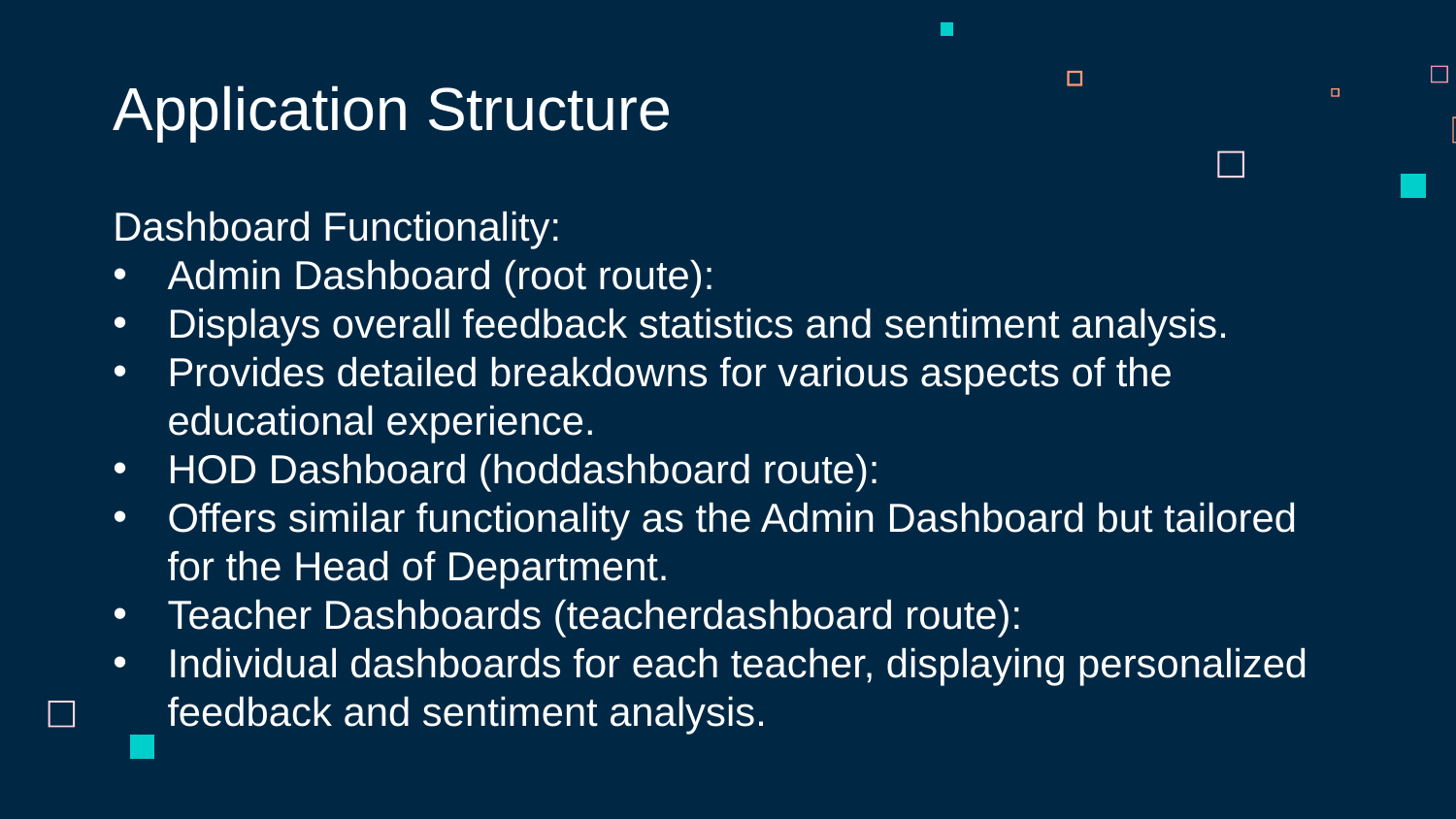

Application Structure
Dashboard Functionality:
Admin Dashboard (root route):
Displays overall feedback statistics and sentiment analysis.
Provides detailed breakdowns for various aspects of the educational experience.
HOD Dashboard (hoddashboard route):
Offers similar functionality as the Admin Dashboard but tailored for the Head of Department.
Teacher Dashboards (teacherdashboard route):
Individual dashboards for each teacher, displaying personalized feedback and sentiment analysis.